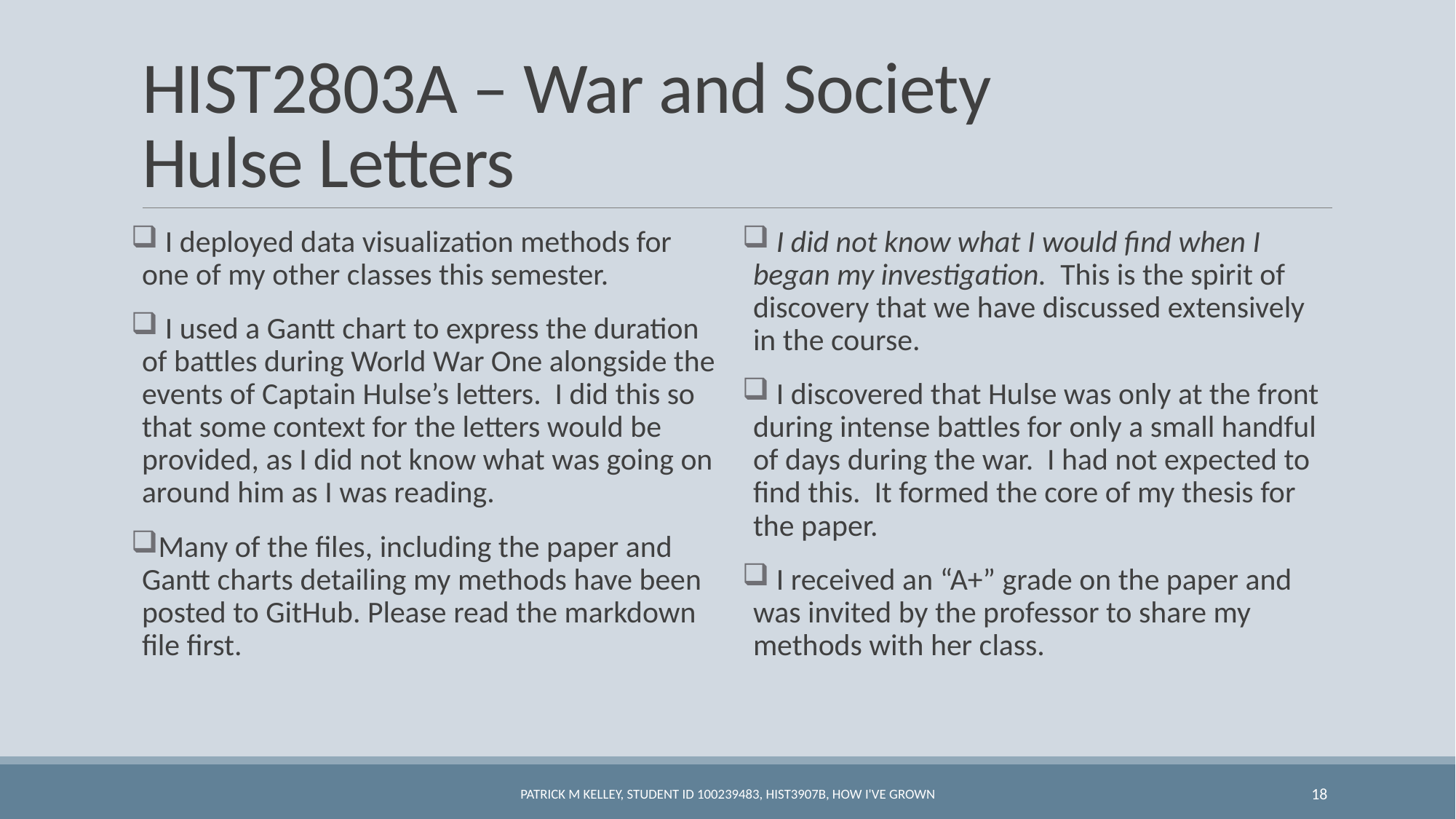

# HIST2803A – War and Society Hulse Letters
 I deployed data visualization methods for one of my other classes this semester.
 I used a Gantt chart to express the duration of battles during World War One alongside the events of Captain Hulse’s letters.  I did this so that some context for the letters would be provided, as I did not know what was going on around him as I was reading.
Many of the files, including the paper and Gantt charts detailing my methods have been posted to GitHub. Please read the markdown file first.
 I did not know what I would find when I began my investigation.  This is the spirit of discovery that we have discussed extensively in the course.
 I discovered that Hulse was only at the front during intense battles for only a small handful of days during the war.  I had not expected to find this.  It formed the core of my thesis for the paper.
 I received an “A+” grade on the paper and was invited by the professor to share my methods with her class.

Patrick M Kelley, Student ID 100239483, HIST3907B, How I've Grown
18